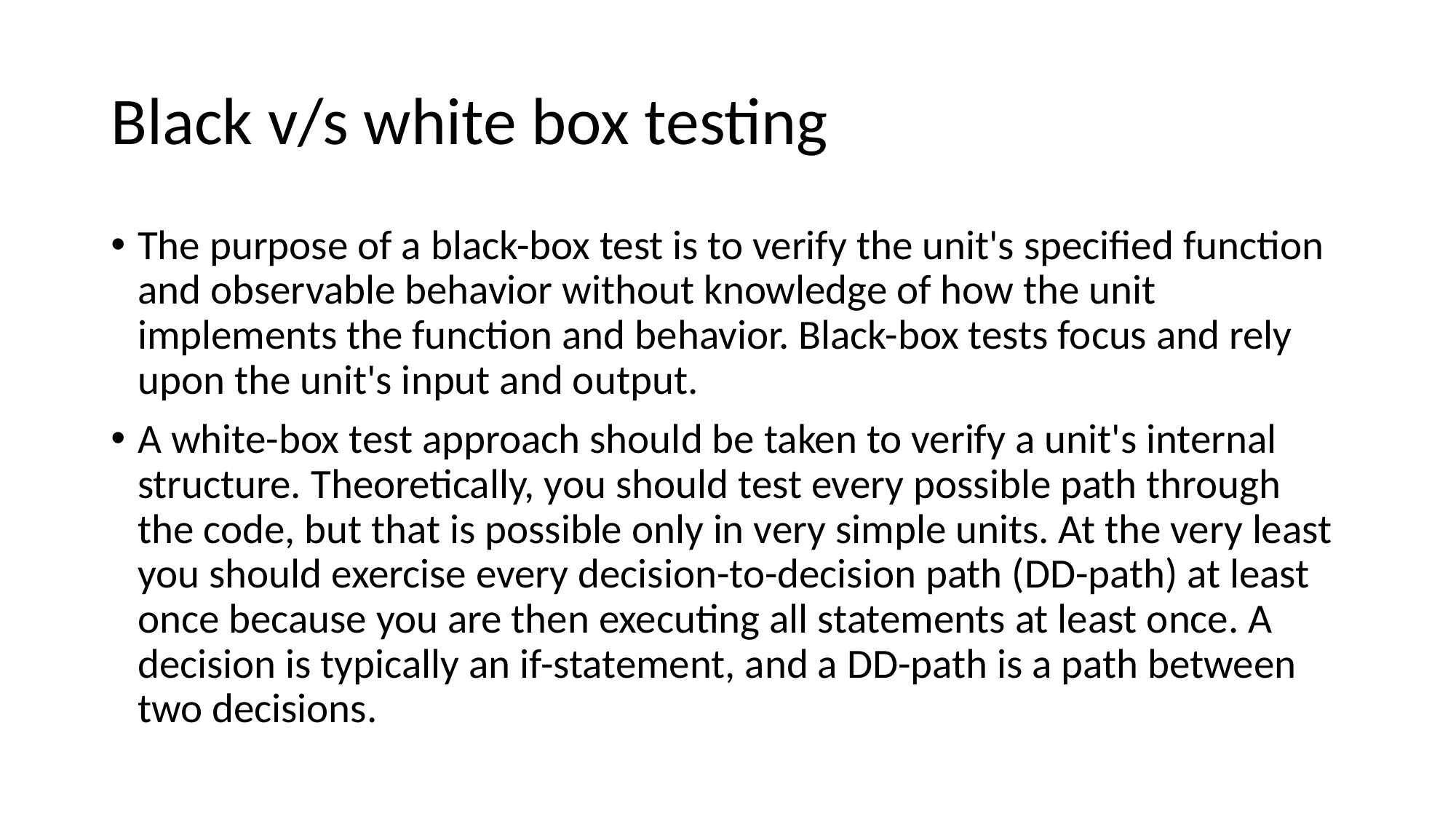

# Black v/s white box testing
The purpose of a black-box test is to verify the unit's specified function and observable behavior without knowledge of how the unit implements the function and behavior. Black-box tests focus and rely upon the unit's input and output.
A white-box test approach should be taken to verify a unit's internal structure. Theoretically, you should test every possible path through the code, but that is possible only in very simple units. At the very least you should exercise every decision-to-decision path (DD-path) at least once because you are then executing all statements at least once. A decision is typically an if-statement, and a DD-path is a path between two decisions.